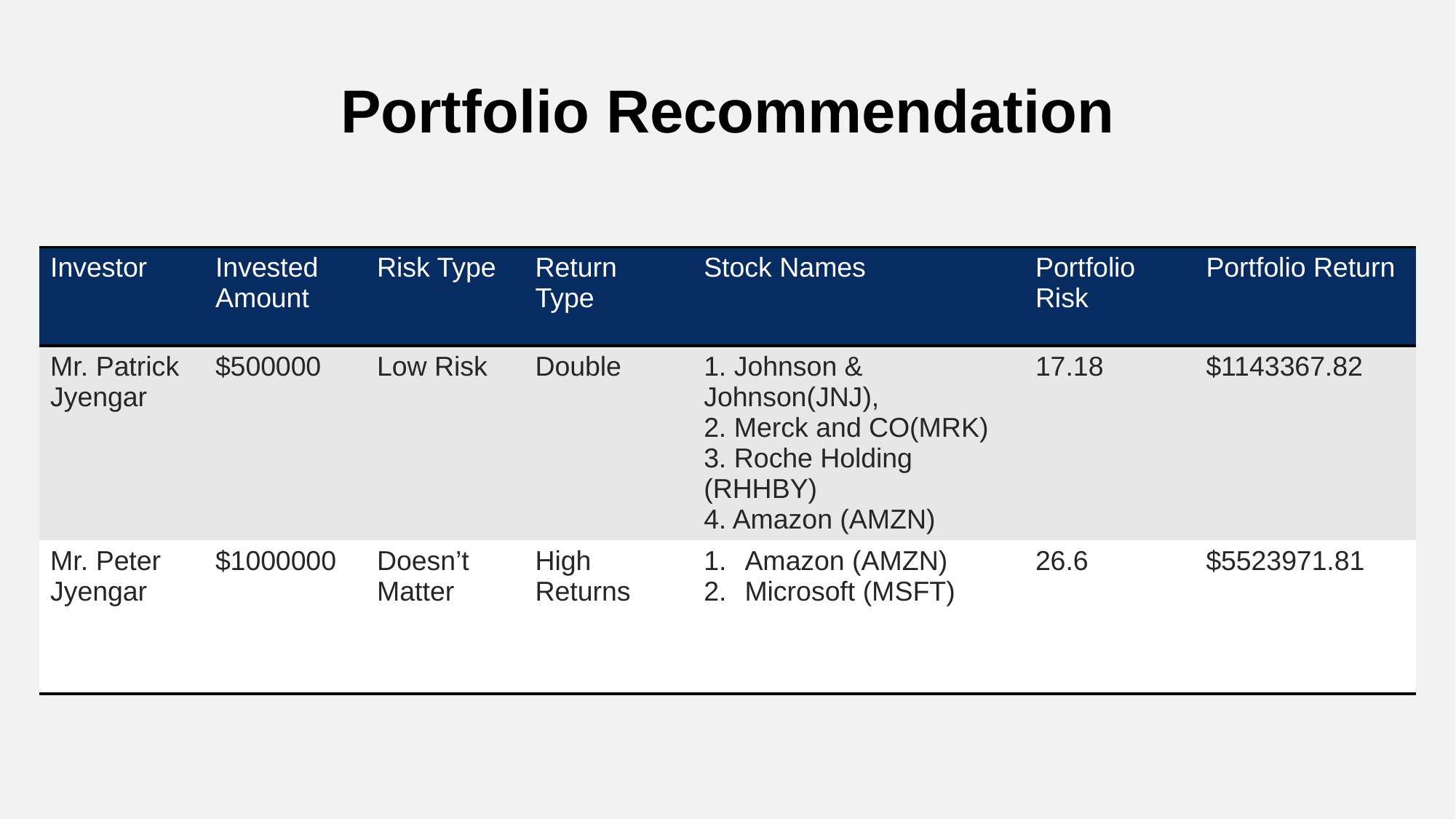

# Portfolio Recommendation
| Investor | Invested Amount | Risk Type | Return Type | Stock Names | Portfolio Risk | Portfolio Return |
| --- | --- | --- | --- | --- | --- | --- |
| Mr. Patrick Jyengar | $500000 | Low Risk | Double | 1. Johnson & Johnson(JNJ), 2. Merck and CO(MRK) 3. Roche Holding (RHHBY) 4. Amazon (AMZN) | 17.18 | $1143367.82 |
| Mr. Peter Jyengar | $1000000 | Doesn’t Matter | High Returns | Amazon (AMZN) Microsoft (MSFT) | 26.6 | $5523971.81 |